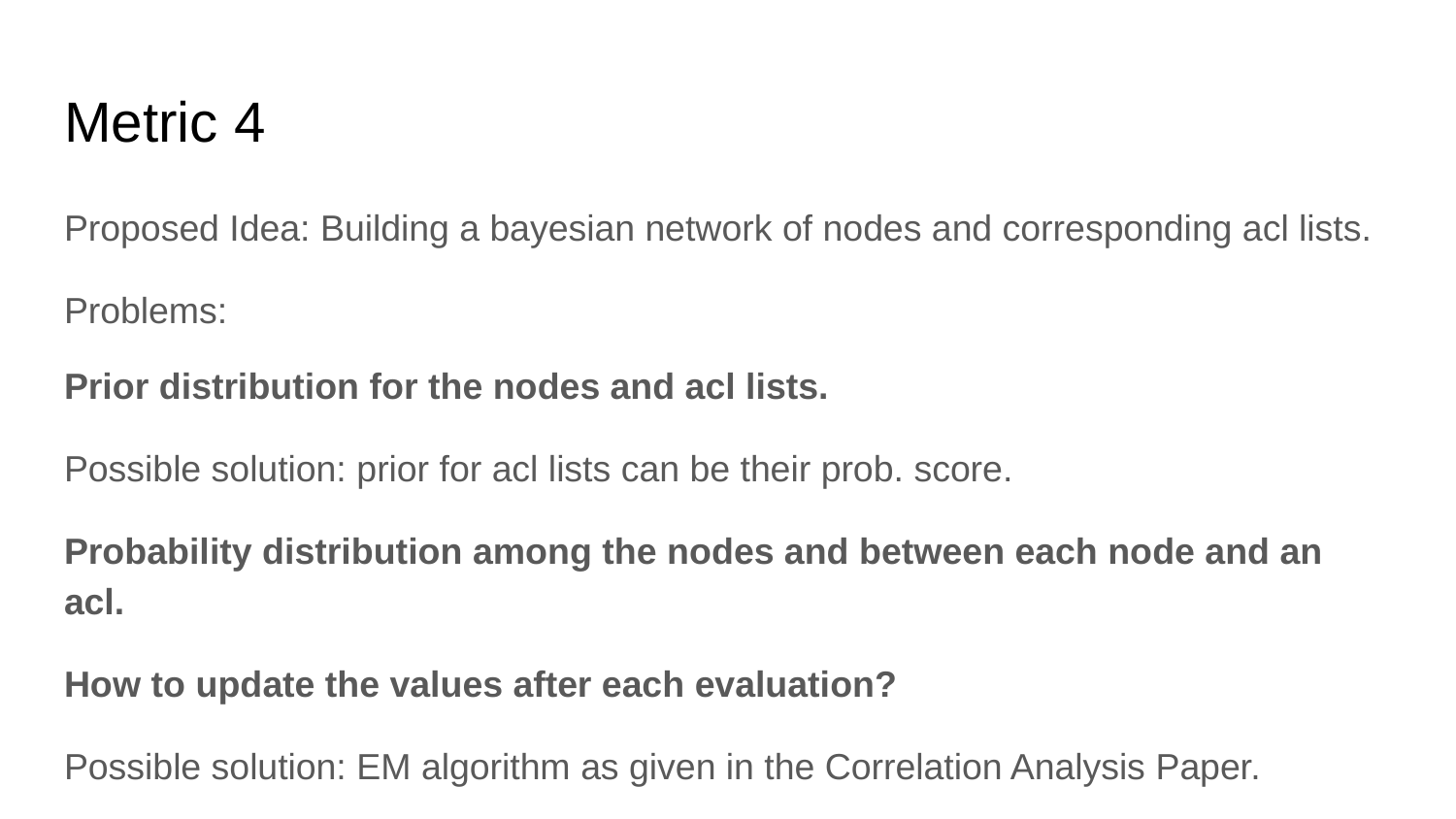

# Metric 4
Proposed Idea: Building a bayesian network of nodes and corresponding acl lists.
Problems:
Prior distribution for the nodes and acl lists.
Possible solution: prior for acl lists can be their prob. score.
Probability distribution among the nodes and between each node and an acl.
How to update the values after each evaluation?
Possible solution: EM algorithm as given in the Correlation Analysis Paper.